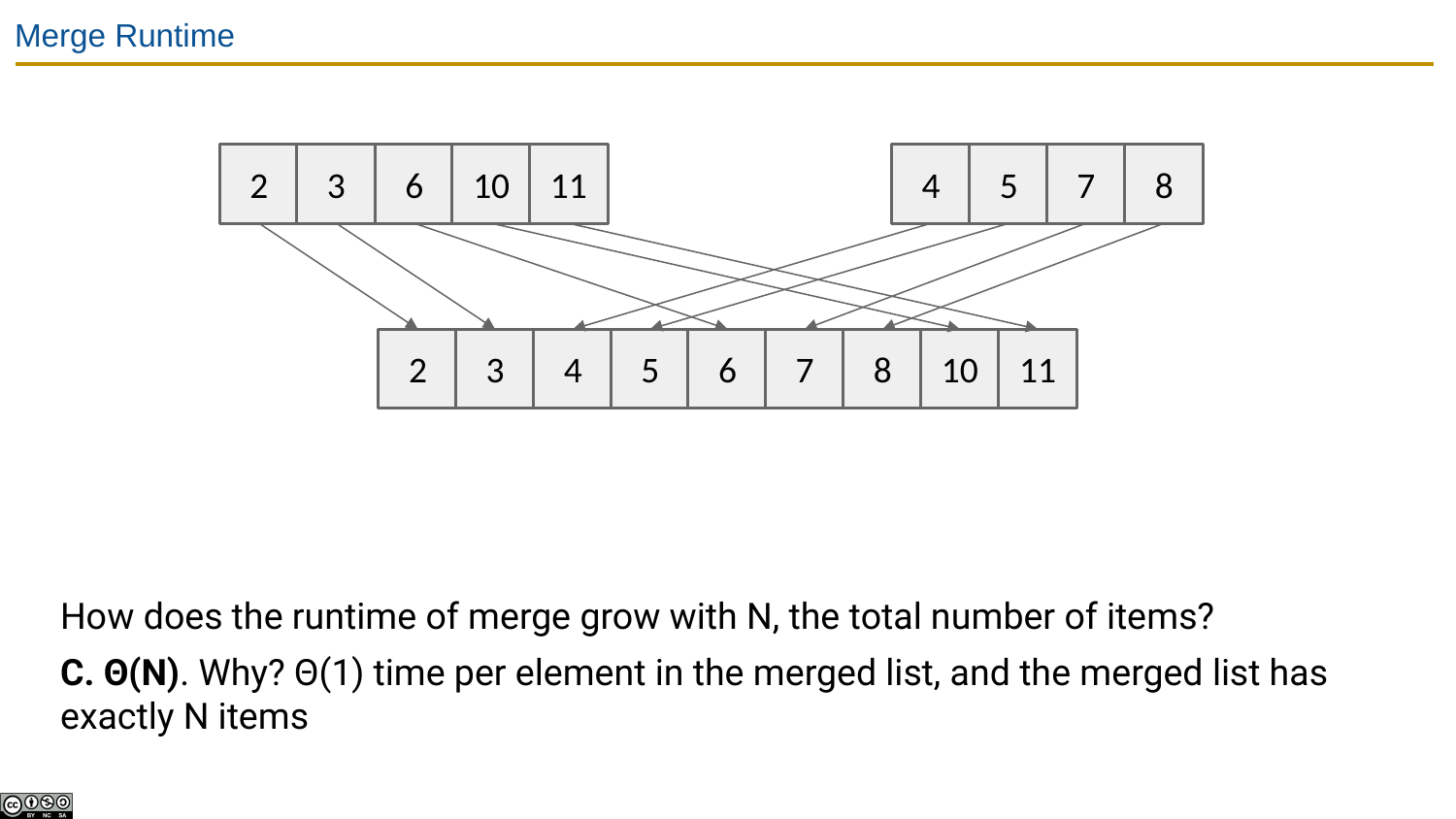

# Merge Runtime
2
3
6
10
11
4
5
7
8
2
3
4
5
6
7
8
10
11
How does the runtime of merge grow with N, the total number of items?
C. Θ(N). Why? Θ(1) time per element in the merged list, and the merged list has exactly N items